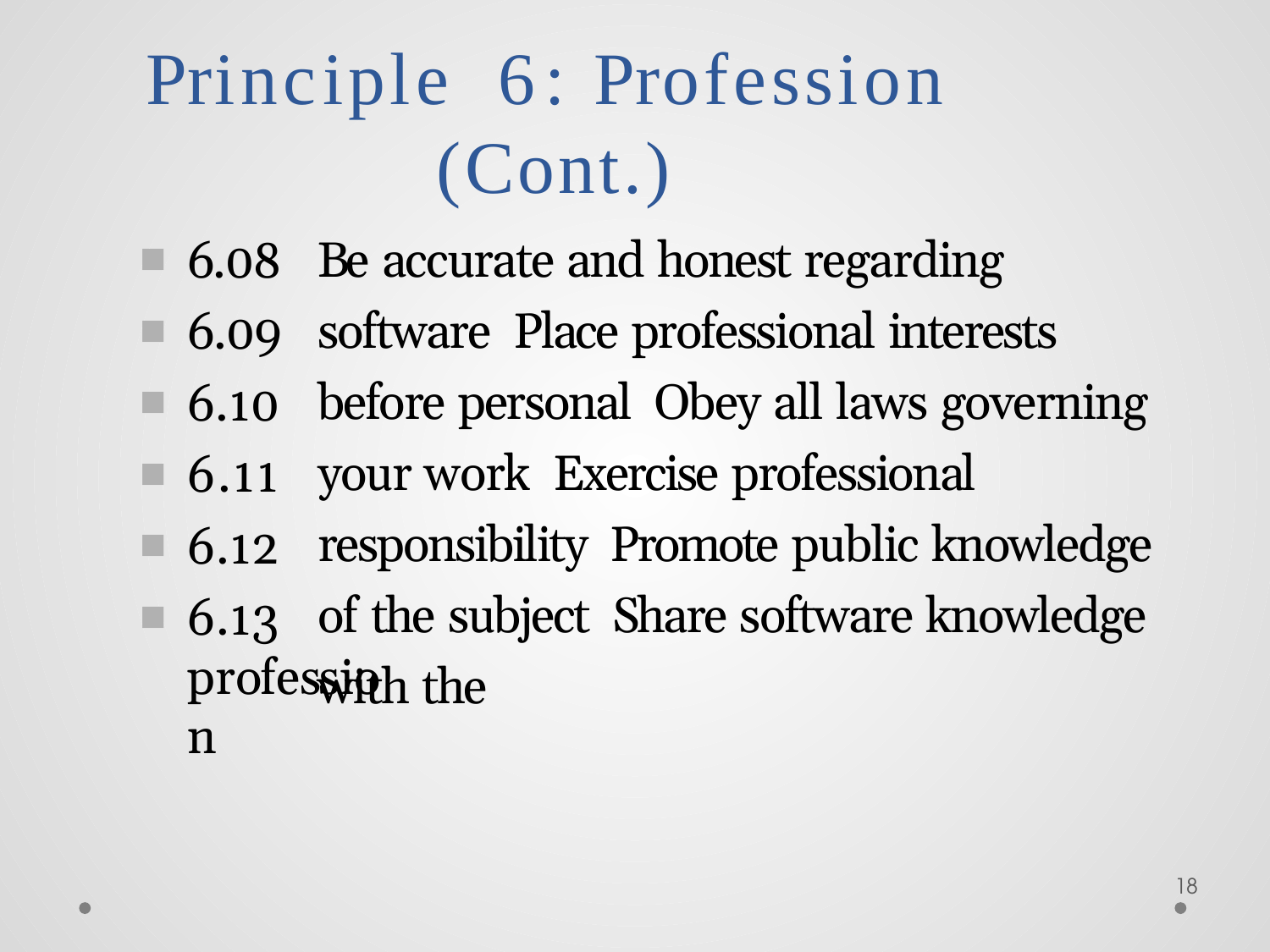

# Principle	6:	Profession  (Cont.)
6.08
6.09
6.10
6.11
6.12
6.13
Be accurate and honest regarding software  Place professional interests before personal  Obey all laws governing your work  Exercise professional responsibility  Promote public knowledge of the subject  Share software knowledge with the
profession
18